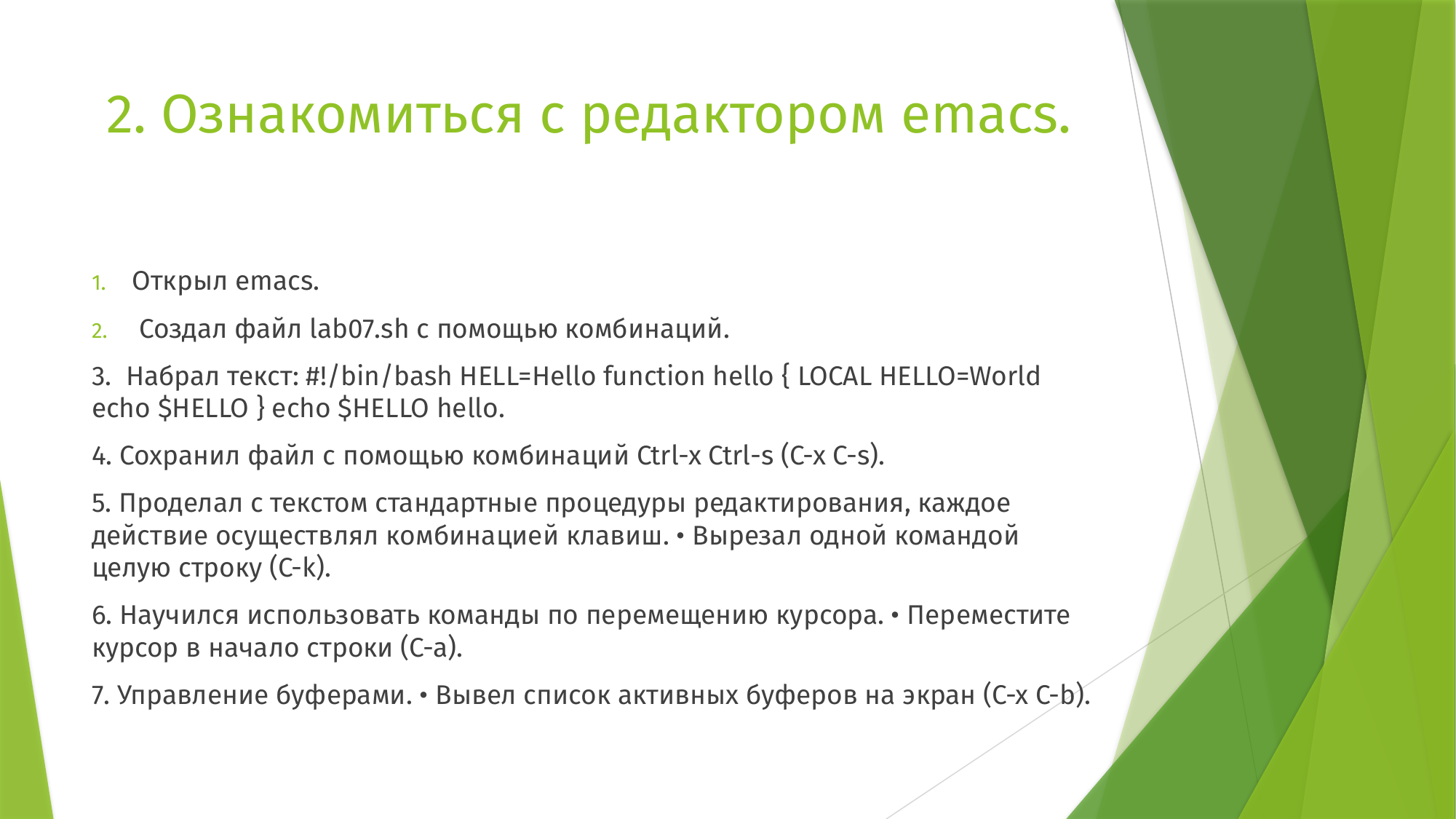

# 2. Ознакомиться с редактором emacs.
Открыл emacs.
 Создал файл lab07.sh с помощью комбинаций.
3.  Набрал текст: #!/bin/bash HELL=Hello function hello { LOCAL HELLO=World echo $HELLO } echo $HELLO hello.
4. Сохранил файл с помощью комбинаций Ctrl-x Ctrl-s (C-x C-s).
5. Проделал с текстом стандартные процедуры редактирования, каждое действие осуществлял комбинацией клавиш. • Вырезал одной командой целую строку (С-k).
6. Научился использовать команды по перемещению курсора. • Переместите курсор в начало строки (C-a).
7. Управление буферами. • Вывел список активных буферов на экран (C-x C-b).